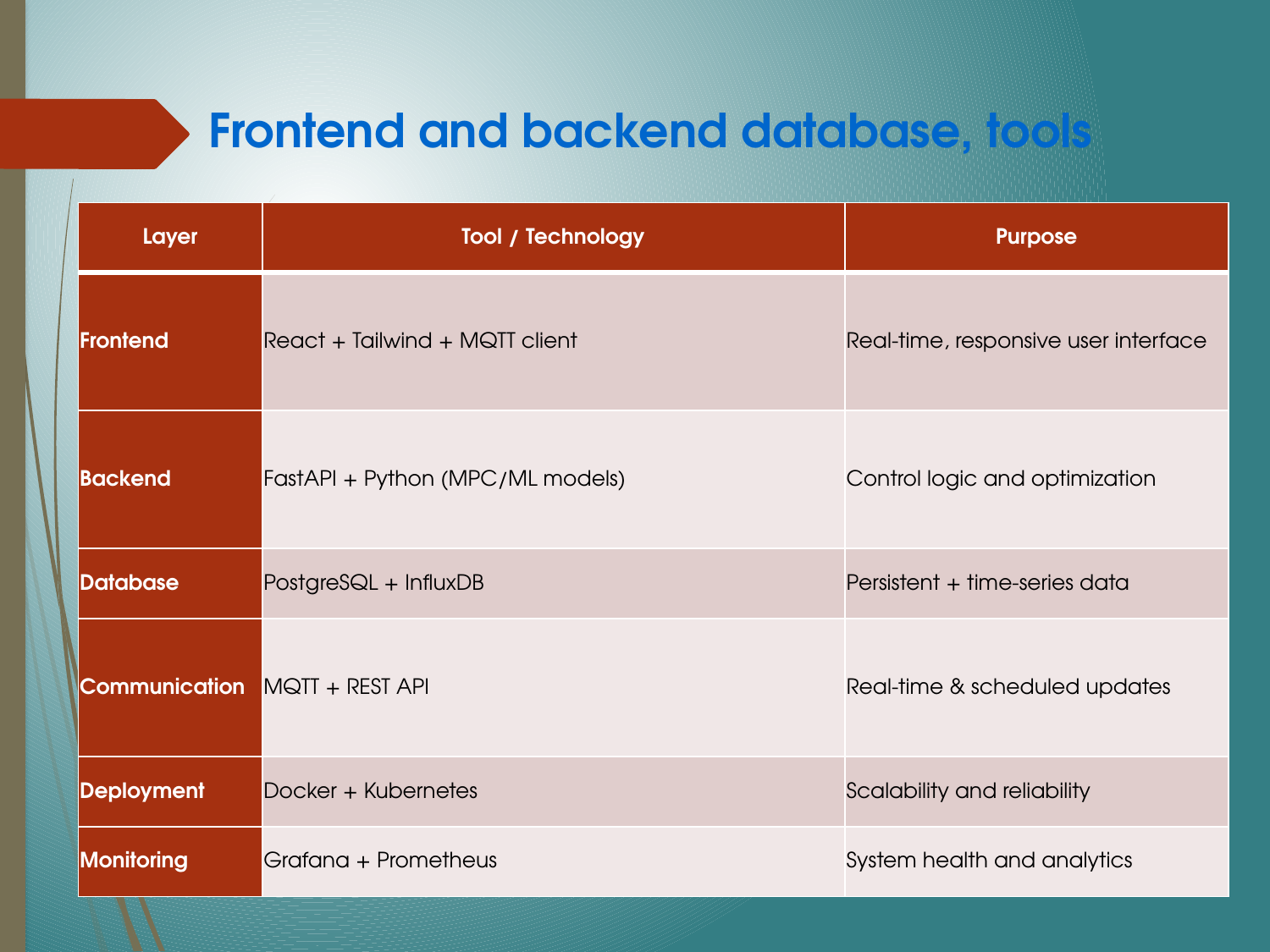

Frontend and backend database, tools
| Layer | Tool / Technology | Purpose |
| --- | --- | --- |
| Frontend | React + Tailwind + MQTT client | Real-time, responsive user interface |
| Backend | FastAPI + Python (MPC/ML models) | Control logic and optimization |
| Database | PostgreSQL + InfluxDB | Persistent + time-series data |
| Communication | MQTT + REST API | Real-time & scheduled updates |
| Deployment | Docker + Kubernetes | Scalability and reliability |
| Monitoring | Grafana + Prometheus | System health and analytics |